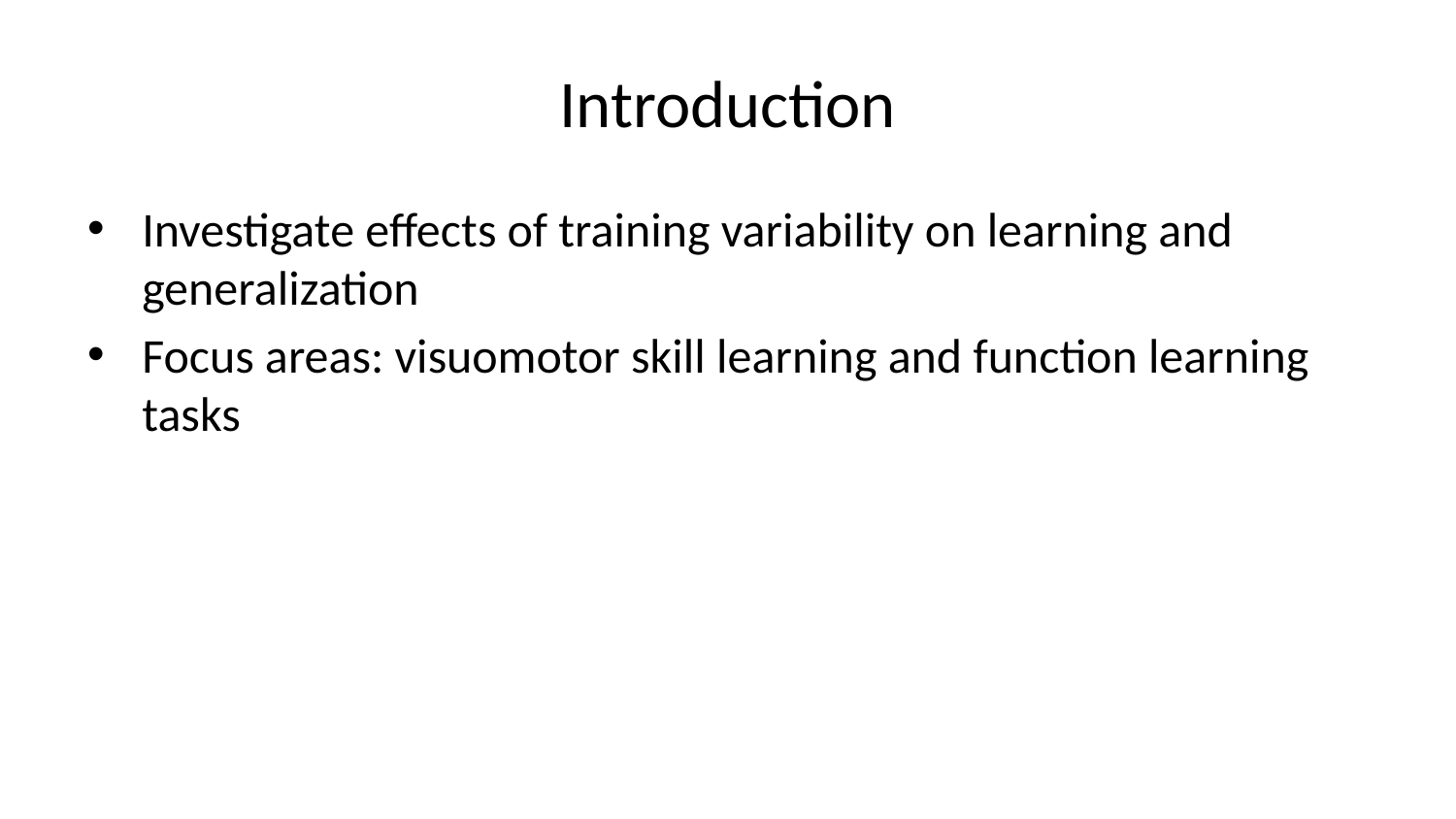

# Introduction
Investigate effects of training variability on learning and generalization
Focus areas: visuomotor skill learning and function learning tasks